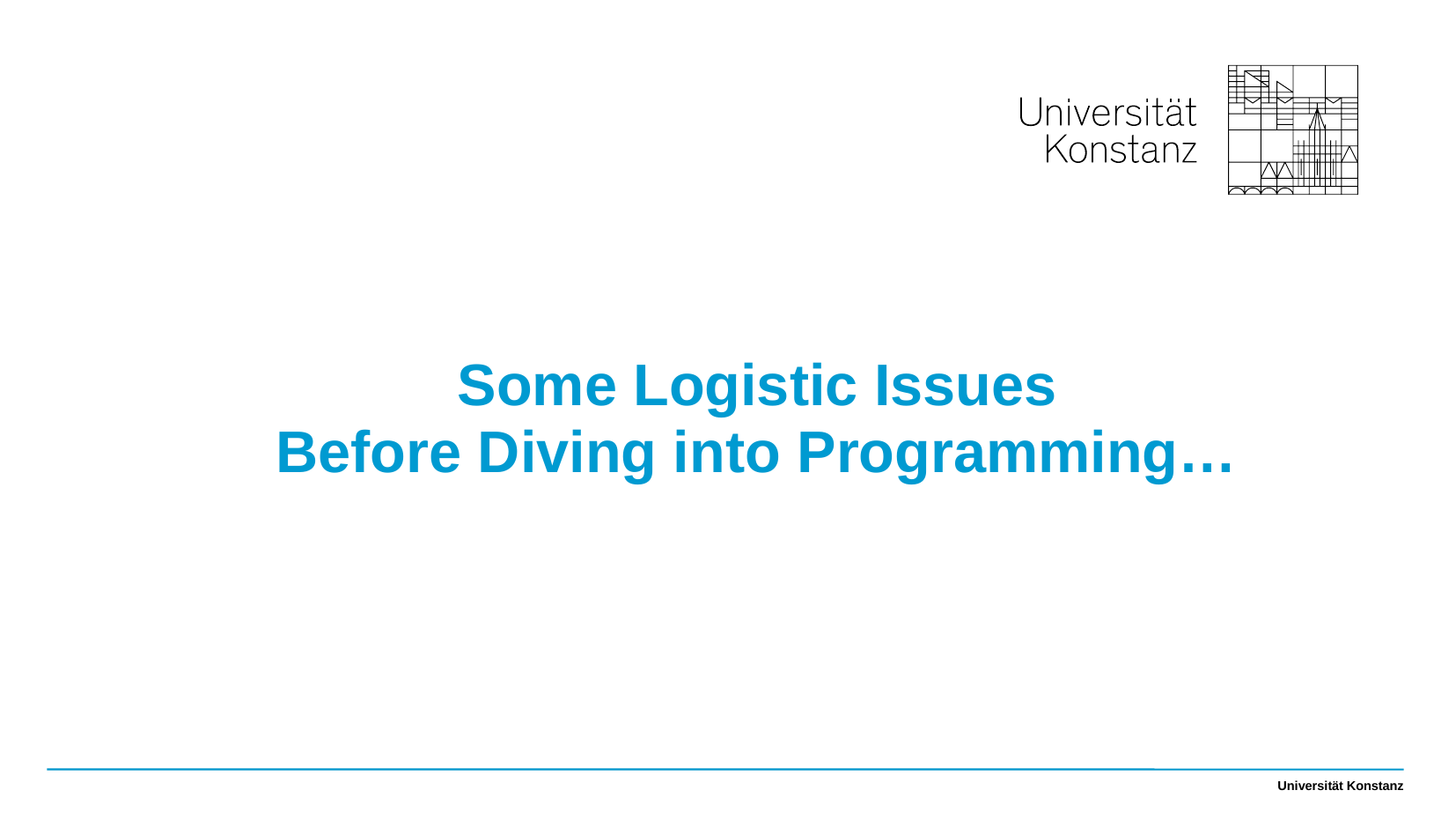

Some Logistic Issues
Before Diving into Programming…